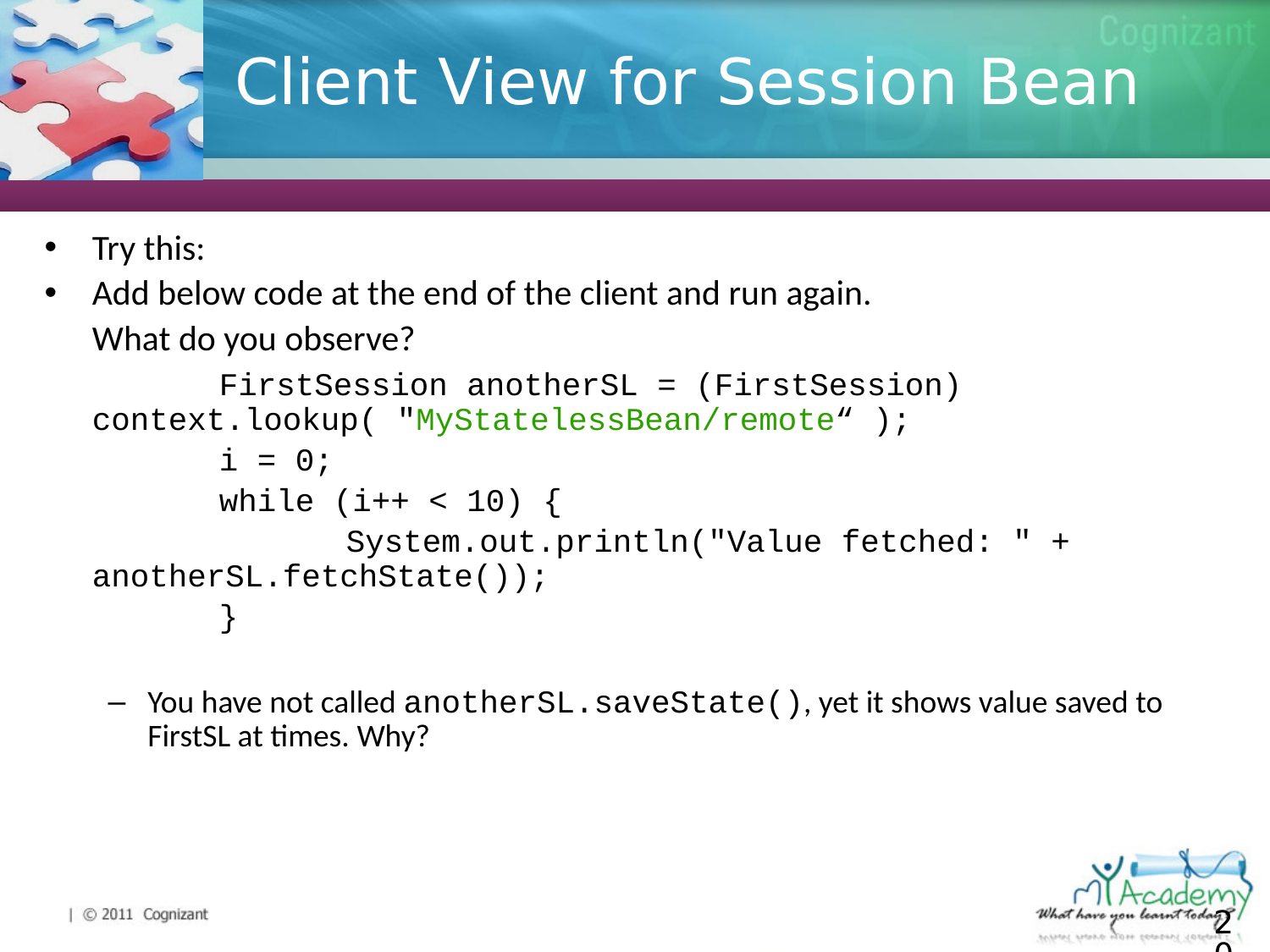

# Client View for Session Bean
Try this:
Add below code at the end of the client and run again.
	What do you observe?
		FirstSession anotherSL = (FirstSession) context.lookup( "MyStatelessBean/remote“ );
		i = 0;
		while (i++ < 10) {
			System.out.println("Value fetched: " + anotherSL.fetchState());
		}

You have not called anotherSL.saveState(), yet it shows value saved to FirstSL at times. Why?
20